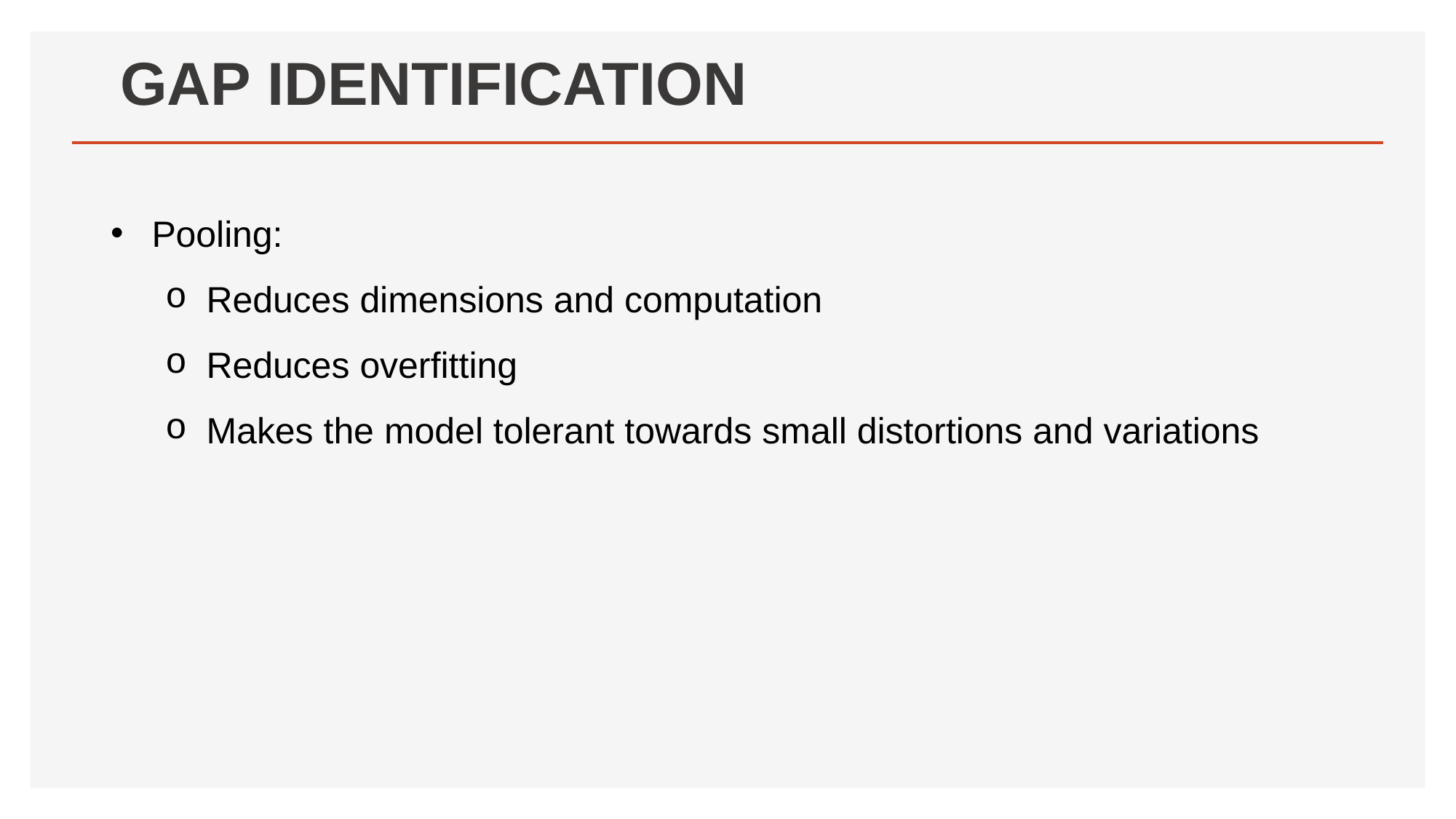

# GAP IDENTIFICATION
Pooling:
Reduces dimensions and computation
Reduces overfitting
Makes the model tolerant towards small distortions and variations